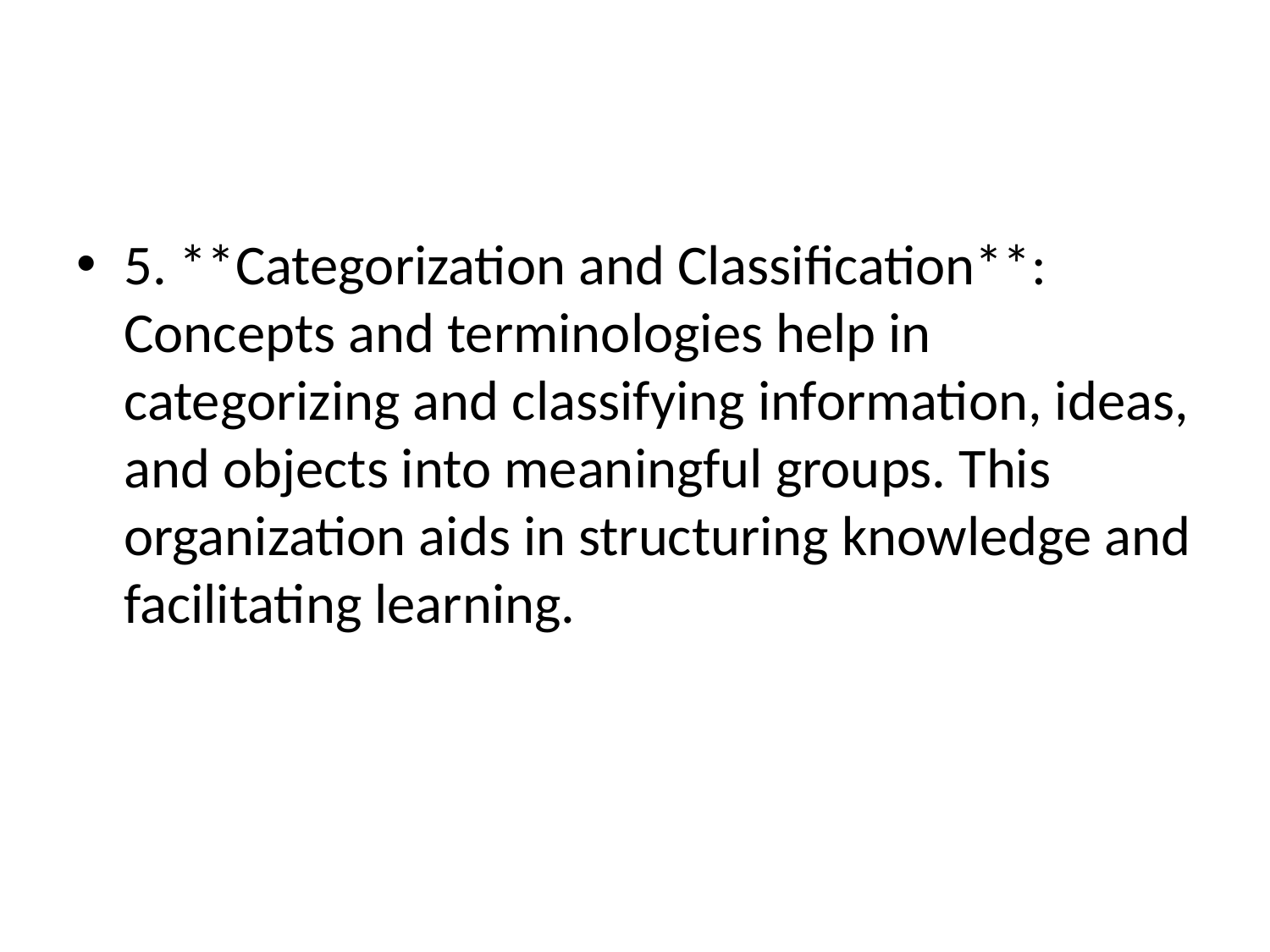

#
5. **Categorization and Classification**: Concepts and terminologies help in categorizing and classifying information, ideas, and objects into meaningful groups. This organization aids in structuring knowledge and facilitating learning.